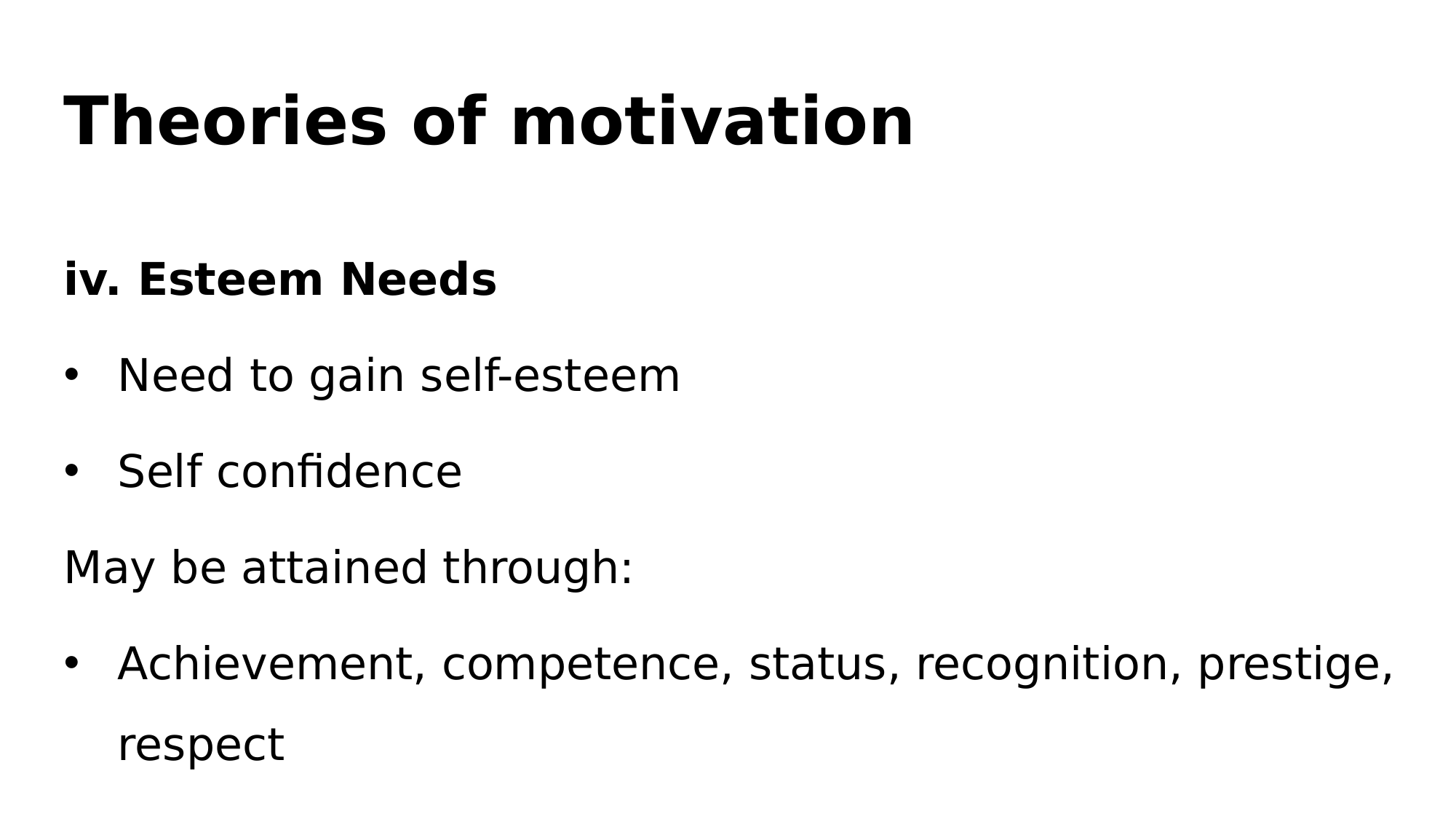

# Theories of motivation
iv. Esteem Needs
Need to gain self-esteem
Self confidence
May be attained through:
Achievement, competence, status, recognition, prestige, respect